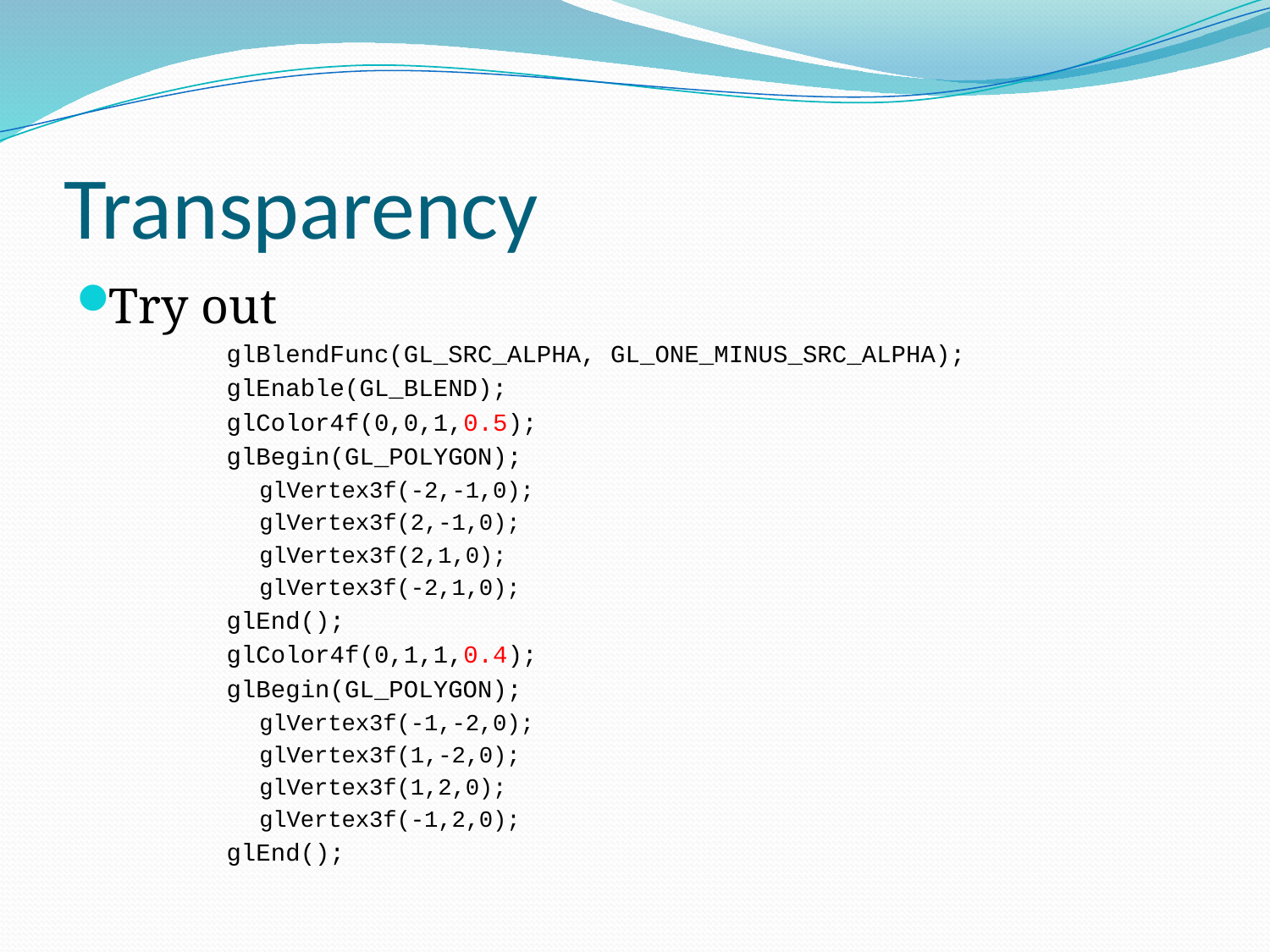

# Transparency
Try out
glBlendFunc(GL_SRC_ALPHA, GL_ONE_MINUS_SRC_ALPHA);
glEnable(GL_BLEND);
glColor4f(0,0,1,0.5);
glBegin(GL_POLYGON);
glVertex3f(-2,-1,0);
glVertex3f(2,-1,0);
glVertex3f(2,1,0);
glVertex3f(-2,1,0);
glEnd();
glColor4f(0,1,1,0.4);
glBegin(GL_POLYGON);
glVertex3f(-1,-2,0);
glVertex3f(1,-2,0);
glVertex3f(1,2,0);
glVertex3f(-1,2,0);
glEnd();